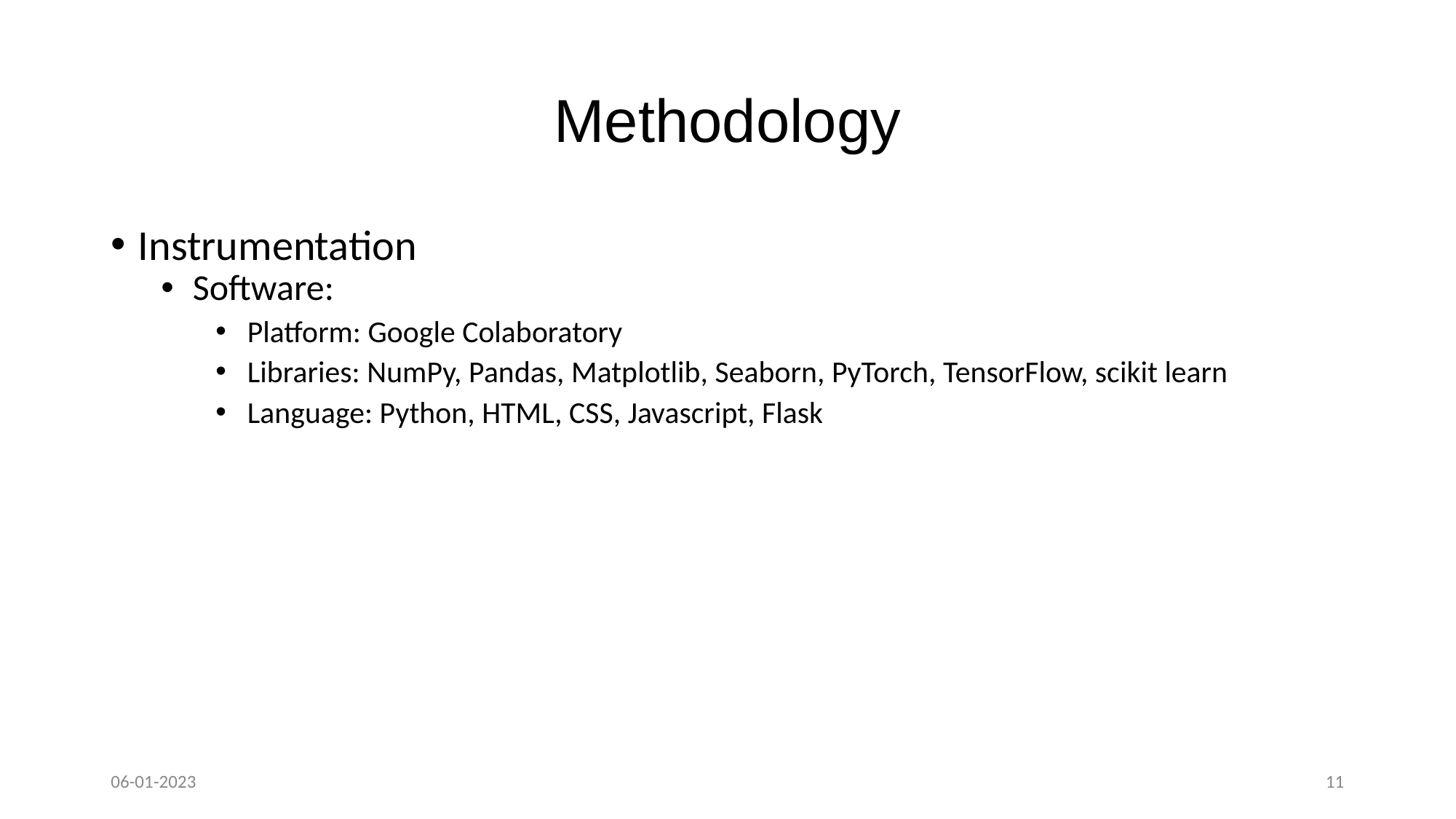

# Methodology
Instrumentation
Software:
Platform: Google Colaboratory
Libraries: NumPy, Pandas, Matplotlib, Seaborn, PyTorch, TensorFlow, scikit learn
Language: Python, HTML, CSS, Javascript, Flask

06-01-2023
11